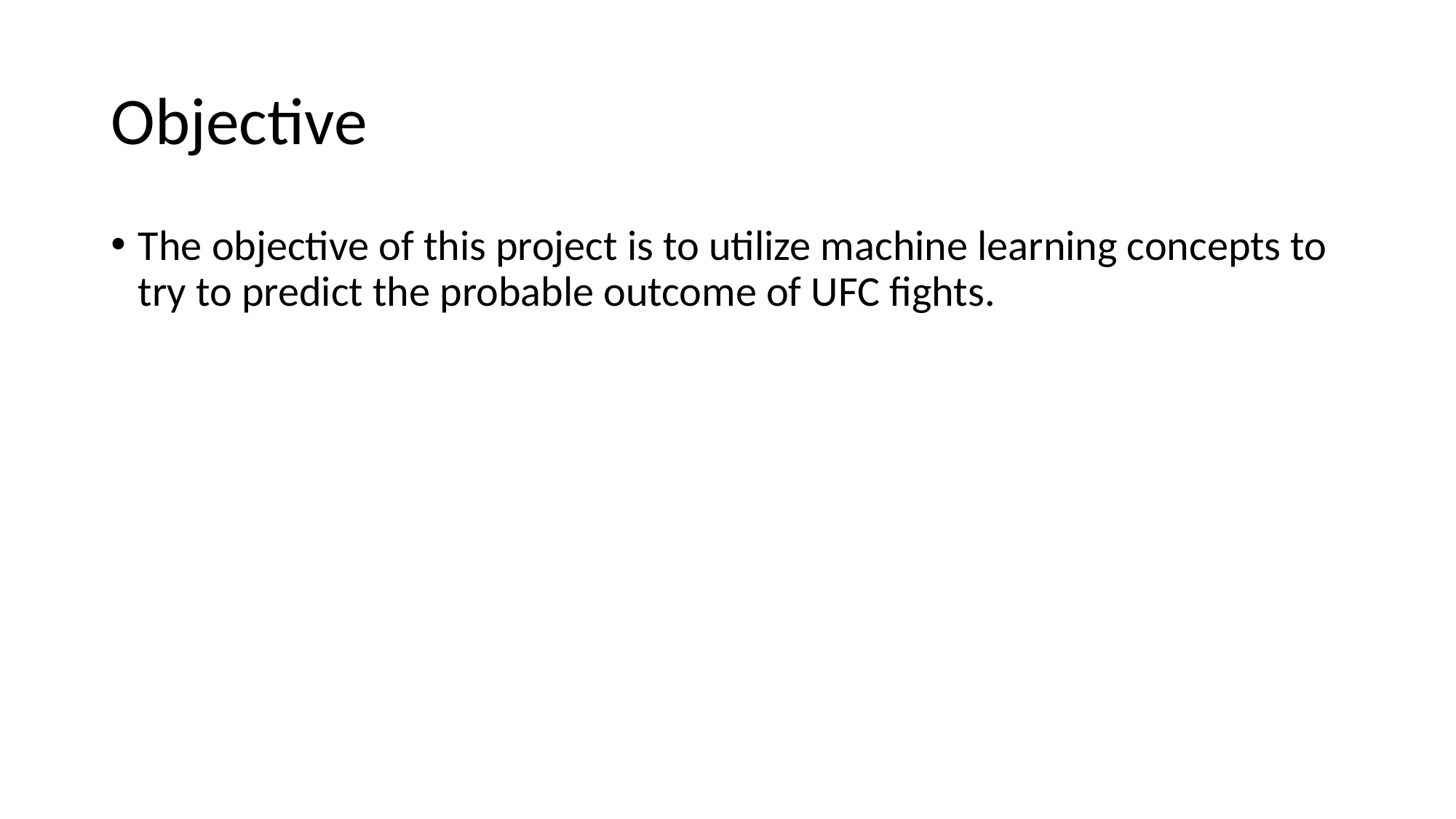

# Objective
The objective of this project is to utilize machine learning concepts to try to predict the probable outcome of UFC fights.